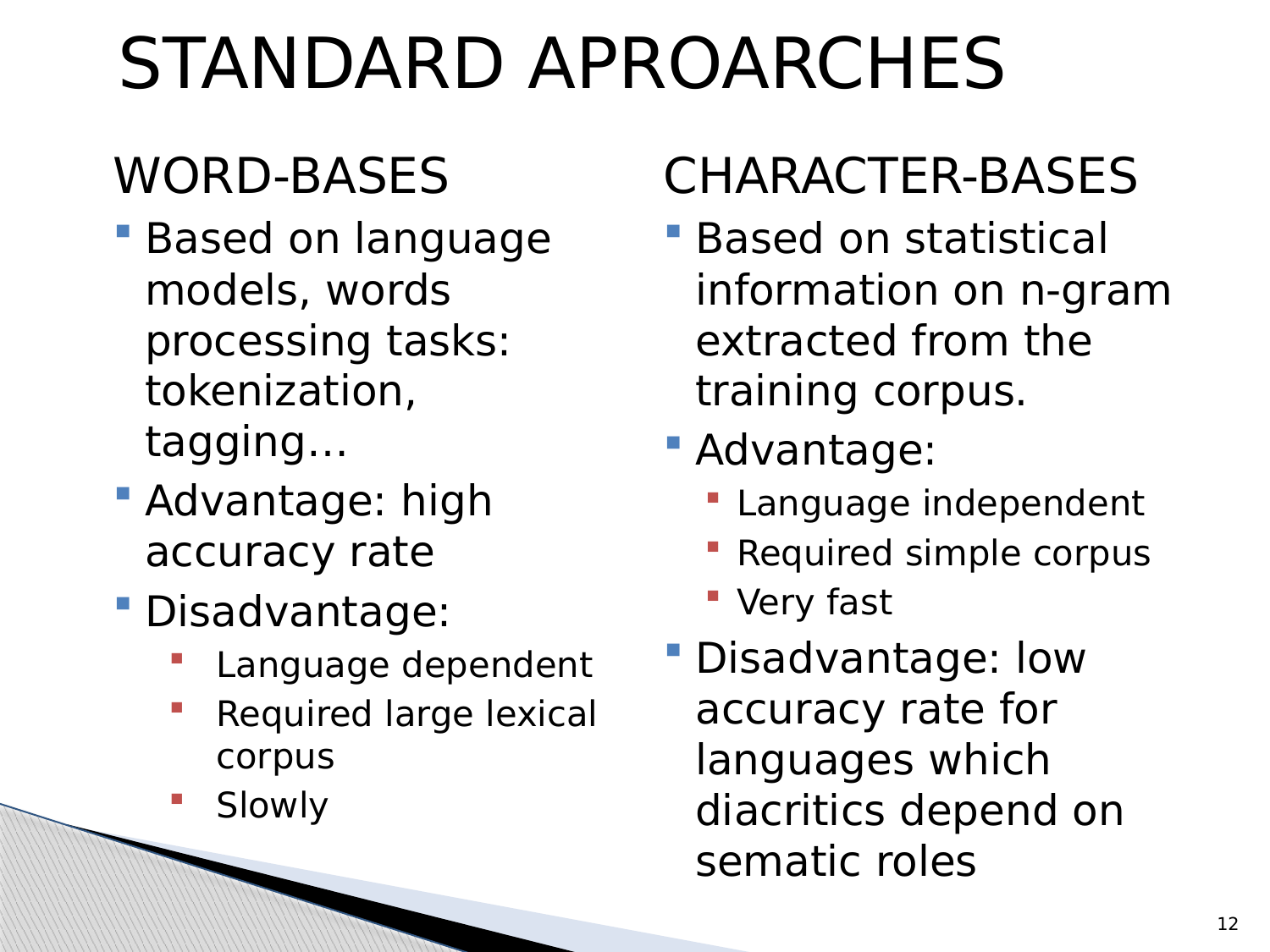

STANDARD APROARCHES
WORD-BASES
Based on language models, words processing tasks:  tokenization, tagging…
Advantage: high accuracy rate
Disadvantage:
Language dependent
Required large lexical corpus
Slowly

CHARACTER-BASES
Based on statistical information on n-gram extracted from the training corpus.
Advantage:
Language independent
Required simple corpus
Very fast
Disadvantage: low accuracy rate for languages which diacritics depend on sematic roles
12